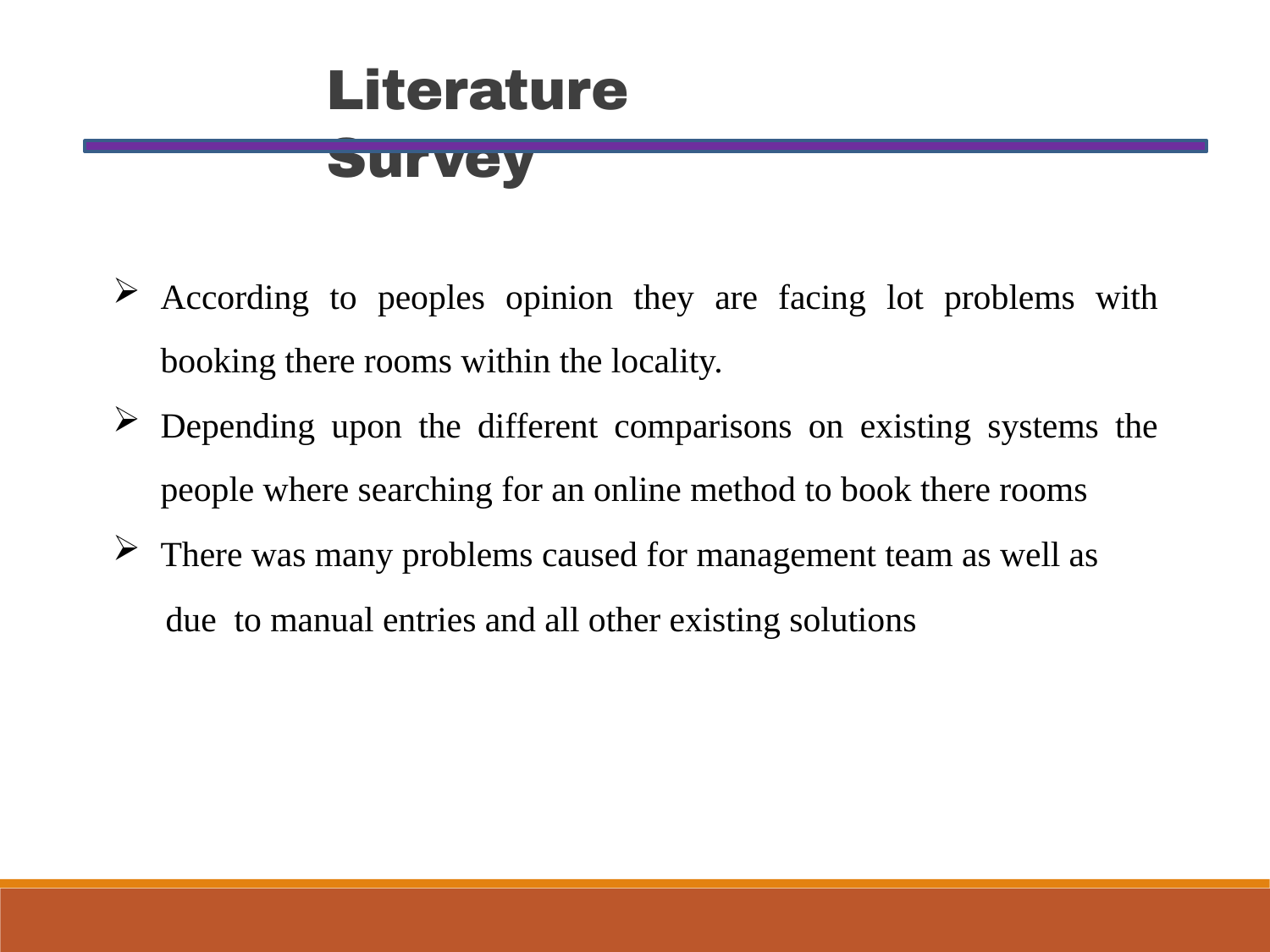

# Literature Survey

According to peoples opinion they are facing lot problems with booking there rooms within the locality.
Depending upon the different comparisons on existing systems the people where searching for an online method to book there rooms
There was many problems caused for management team as well as
      due  to manual entries and all other existing solutions